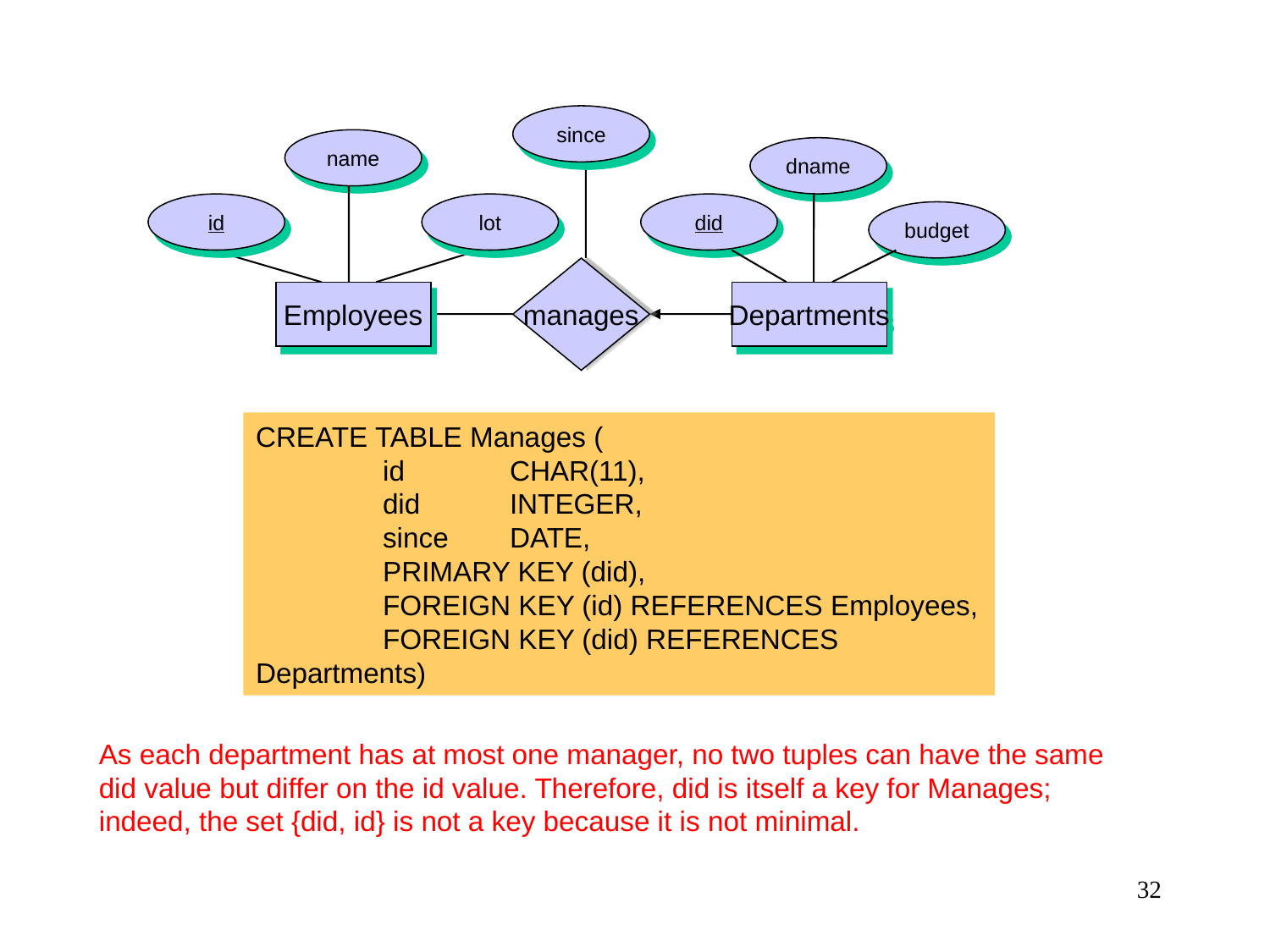

since
name
dname

id
lot
did

budget

manages

Employees
Departments

CREATE TABLE Manages (
	id	CHAR(11),
	did	INTEGER,
	since	DATE,
	PRIMARY KEY (did),
	FOREIGN KEY (id) REFERENCES Employees,
	FOREIGN KEY (did) REFERENCES Departments)
As each department has at most one manager, no two tuples can have the same
did value but differ on the id value. Therefore, did is itself a key for Manages;
indeed, the set {did, id} is not a key because it is not minimal.
32